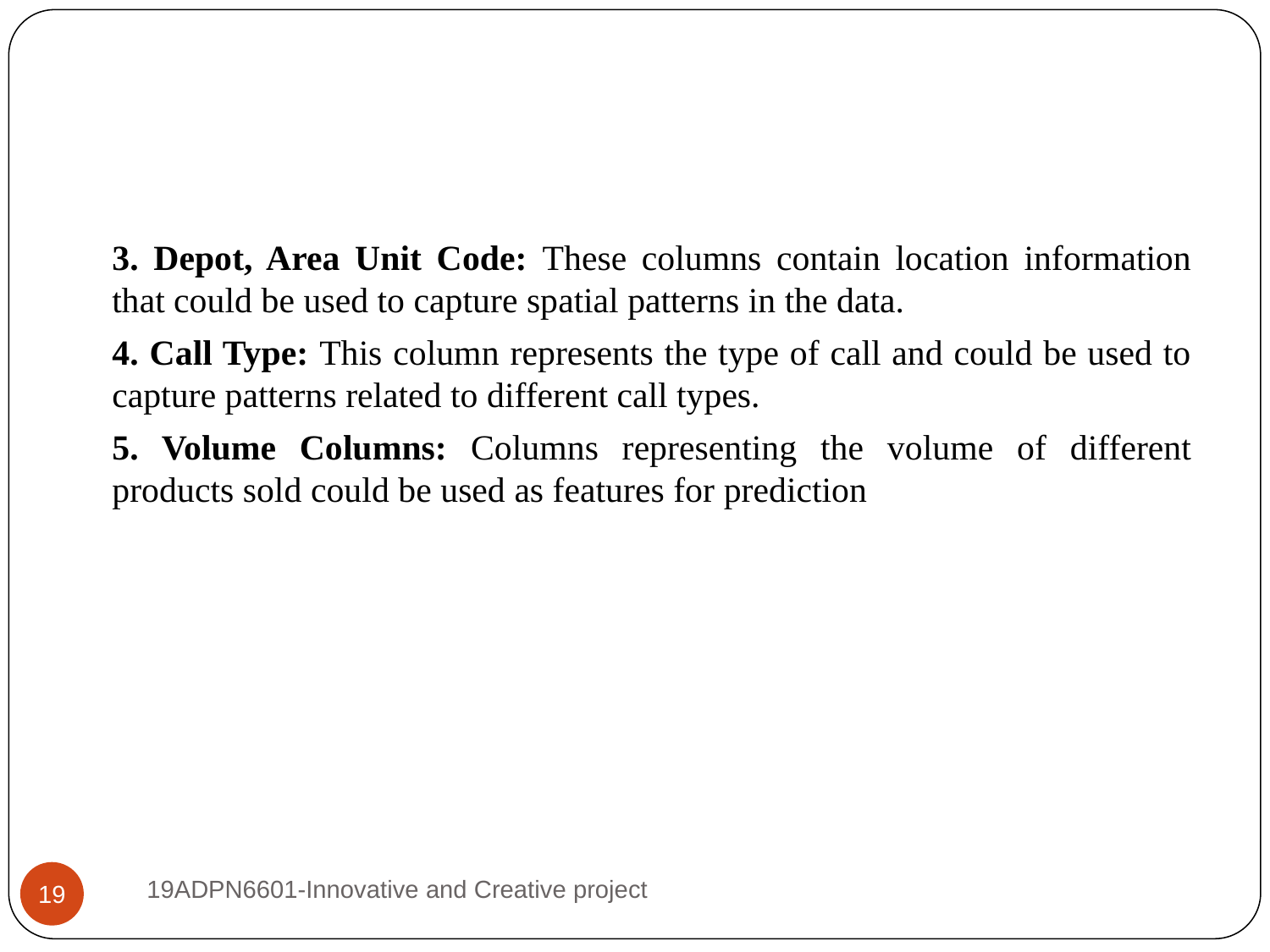

3. Depot, Area Unit Code: These columns contain location information that could be used to capture spatial patterns in the data.
4. Call Type: This column represents the type of call and could be used to capture patterns related to different call types.
5. Volume Columns: Columns representing the volume of different products sold could be used as features for prediction
 19ADPN6601-Innovative and Creative project
19